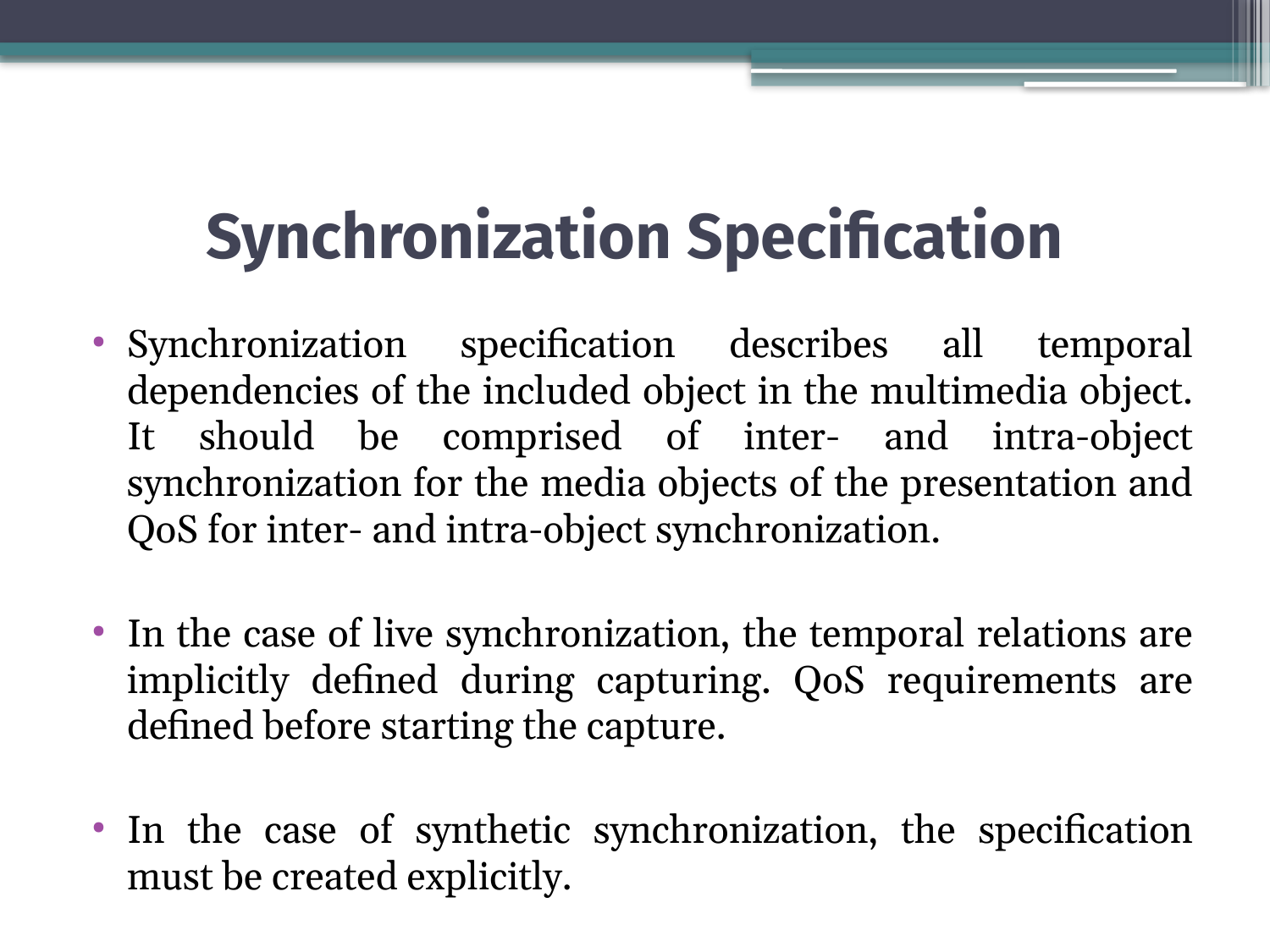

# Synchronization Specification
Synchronization specification describes all temporal dependencies of the included object in the multimedia object. It should be comprised of inter- and intra-object synchronization for the media objects of the presentation and QoS for inter- and intra-object synchronization.

In the case of live synchronization, the temporal relations are implicitly defined during capturing. QoS requirements are defined before starting the capture.

In the case of synthetic synchronization, the specification must be created explicitly.